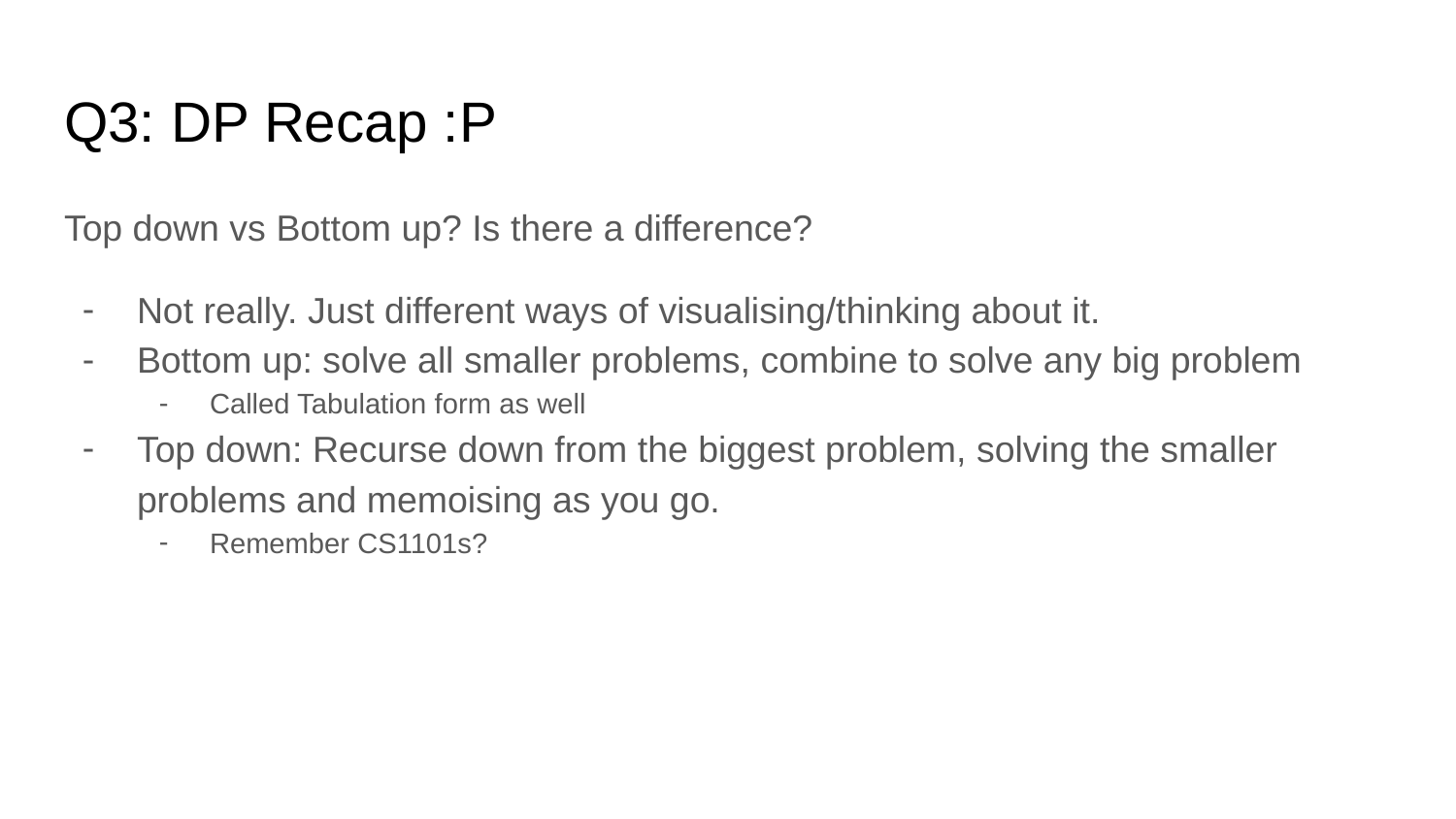

# Q3: DP Recap :P
Top down vs Bottom up? Is there a difference?
Not really. Just different ways of visualising/thinking about it.
Bottom up: solve all smaller problems, combine to solve any big problem
Called Tabulation form as well
Top down: Recurse down from the biggest problem, solving the smaller problems and memoising as you go.
Remember CS1101s?